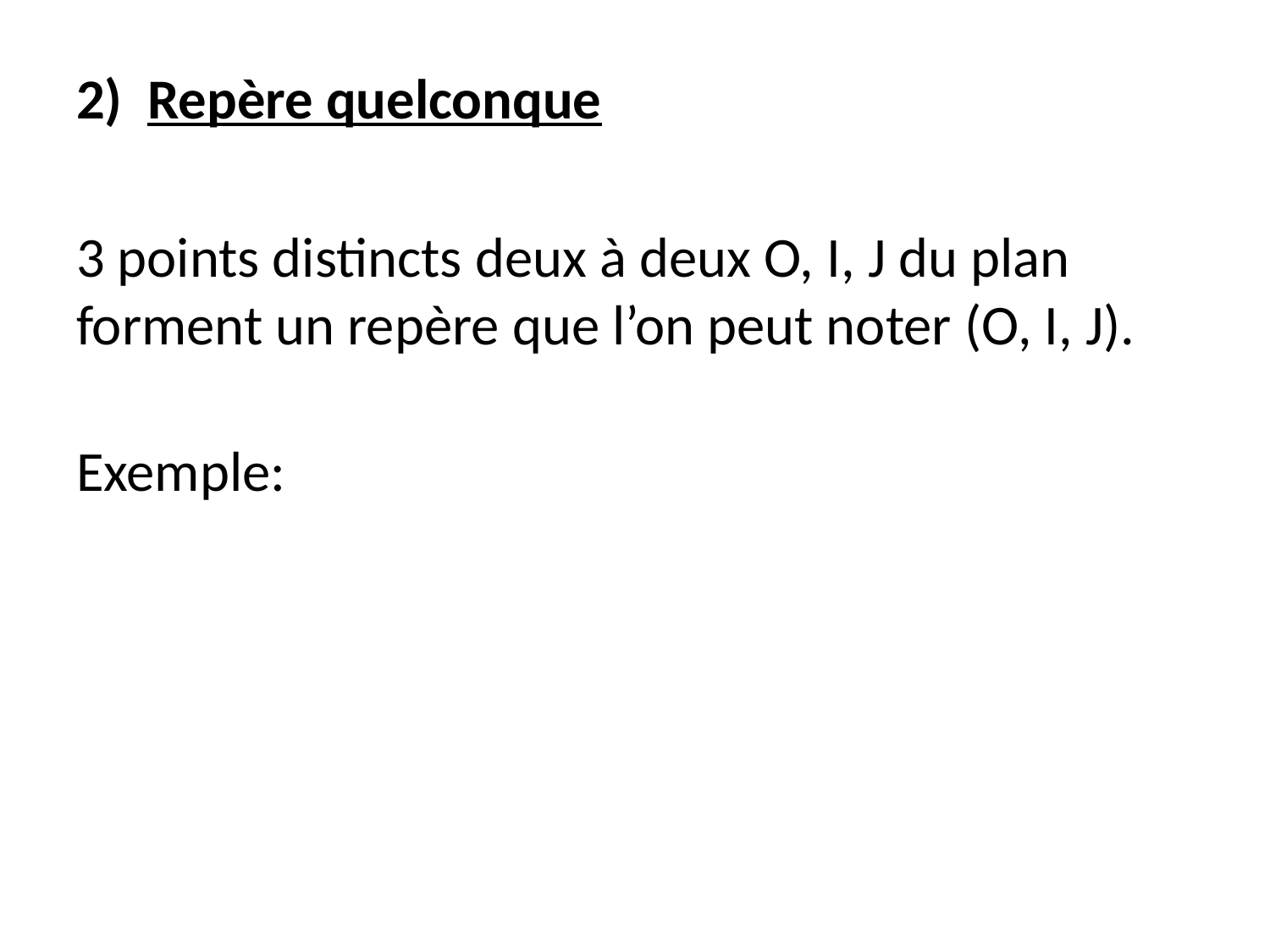

Repère quelconque

3 points distincts deux à deux O, I, J du plan forment un repère que l’on peut noter (O, I, J).
Exemple: